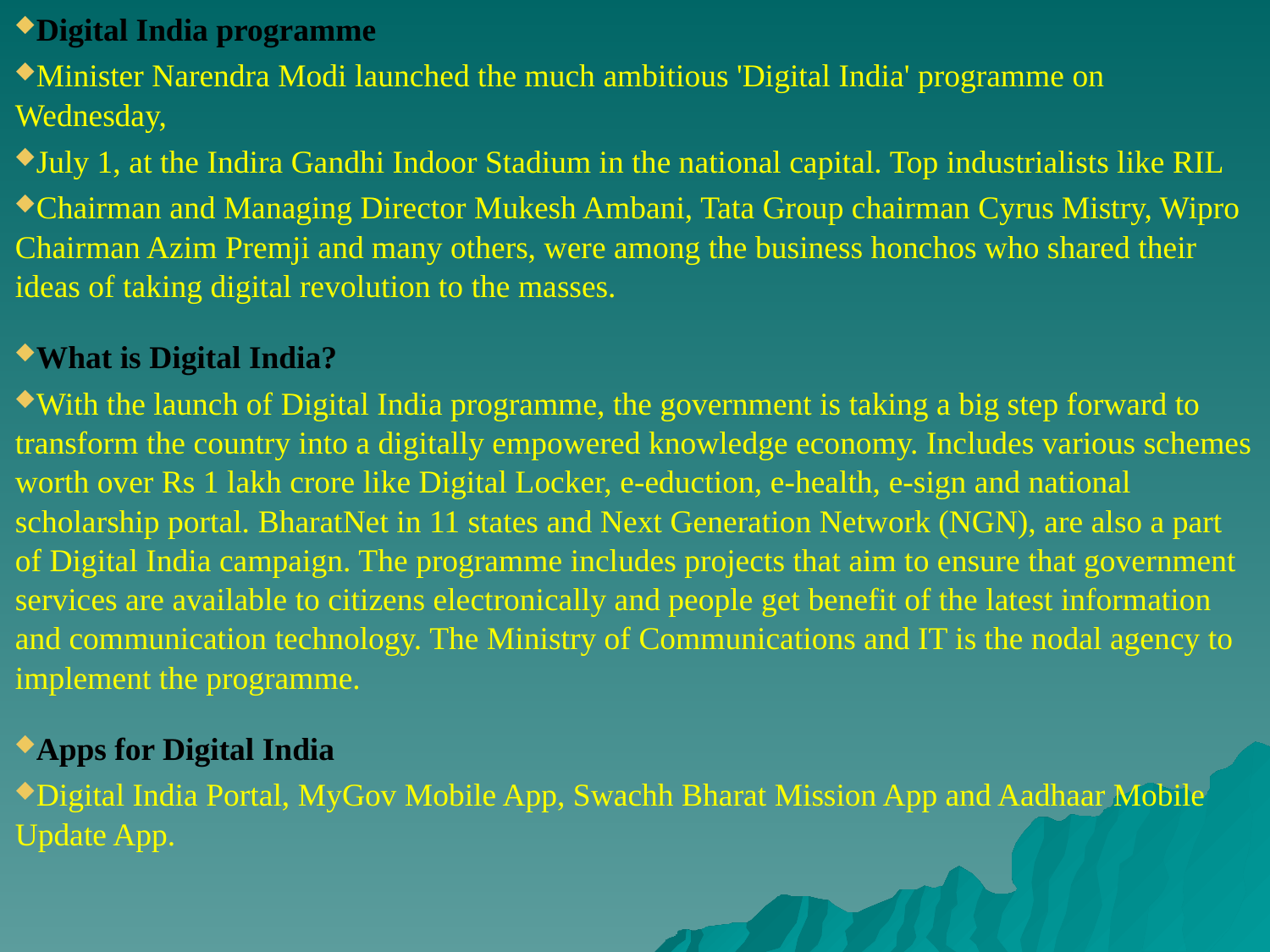

# Digital India programme
Minister Narendra Modi launched the much ambitious 'Digital India' programme on Wednesday,
July 1, at the Indira Gandhi Indoor Stadium in the national capital. Top industrialists like RIL
Chairman and Managing Director Mukesh Ambani, Tata Group chairman Cyrus Mistry, Wipro Chairman Azim Premji and many others, were among the business honchos who shared their ideas of taking digital revolution to the masses.
What is Digital India?
With the launch of Digital India programme, the government is taking a big step forward to transform the country into a digitally empowered knowledge economy. Includes various schemes worth over Rs 1 lakh crore like Digital Locker, e-eduction, e-health, e-sign and national scholarship portal. BharatNet in 11 states and Next Generation Network (NGN), are also a part of Digital India campaign. The programme includes projects that aim to ensure that government services are available to citizens electronically and people get benefit of the latest information and communication technology. The Ministry of Communications and IT is the nodal agency to implement the programme.
Apps for Digital India
Digital India Portal, MyGov Mobile App, Swachh Bharat Mission App and Aadhaar Mobile Update App.